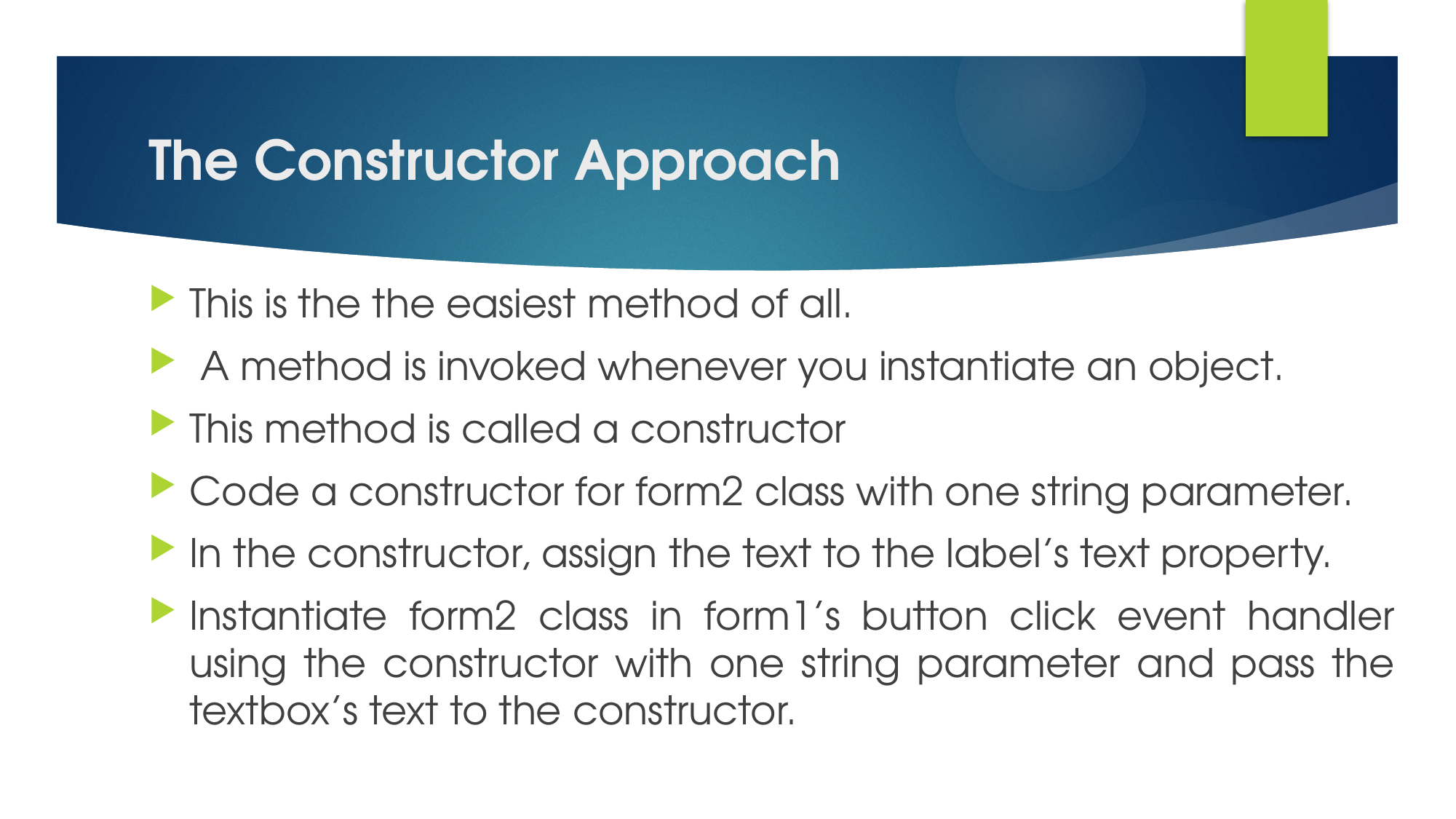

# The Constructor Approach
This is the the easiest method of all.
 A method is invoked whenever you instantiate an object.
This method is called a constructor
Code a constructor for form2 class with one string parameter.
In the constructor, assign the text to the label’s text property.
Instantiate form2 class in form1’s button click event handler using the constructor with one string parameter and pass the textbox’s text to the constructor.